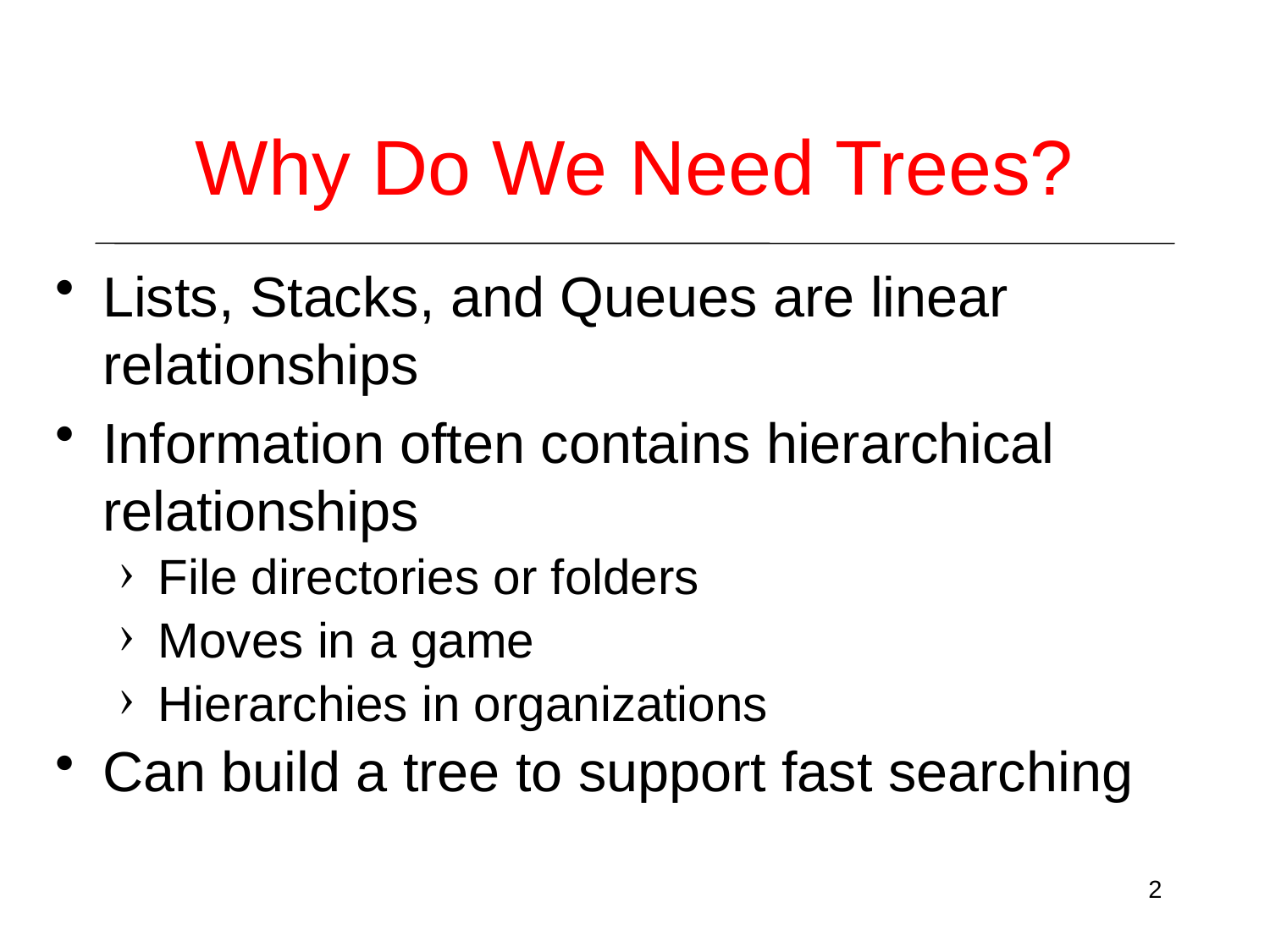

# Why Do We Need Trees?
Lists, Stacks, and Queues are linear relationships
Information often contains hierarchical relationships
File directories or folders
Moves in a game
Hierarchies in organizations
Can build a tree to support fast searching
2